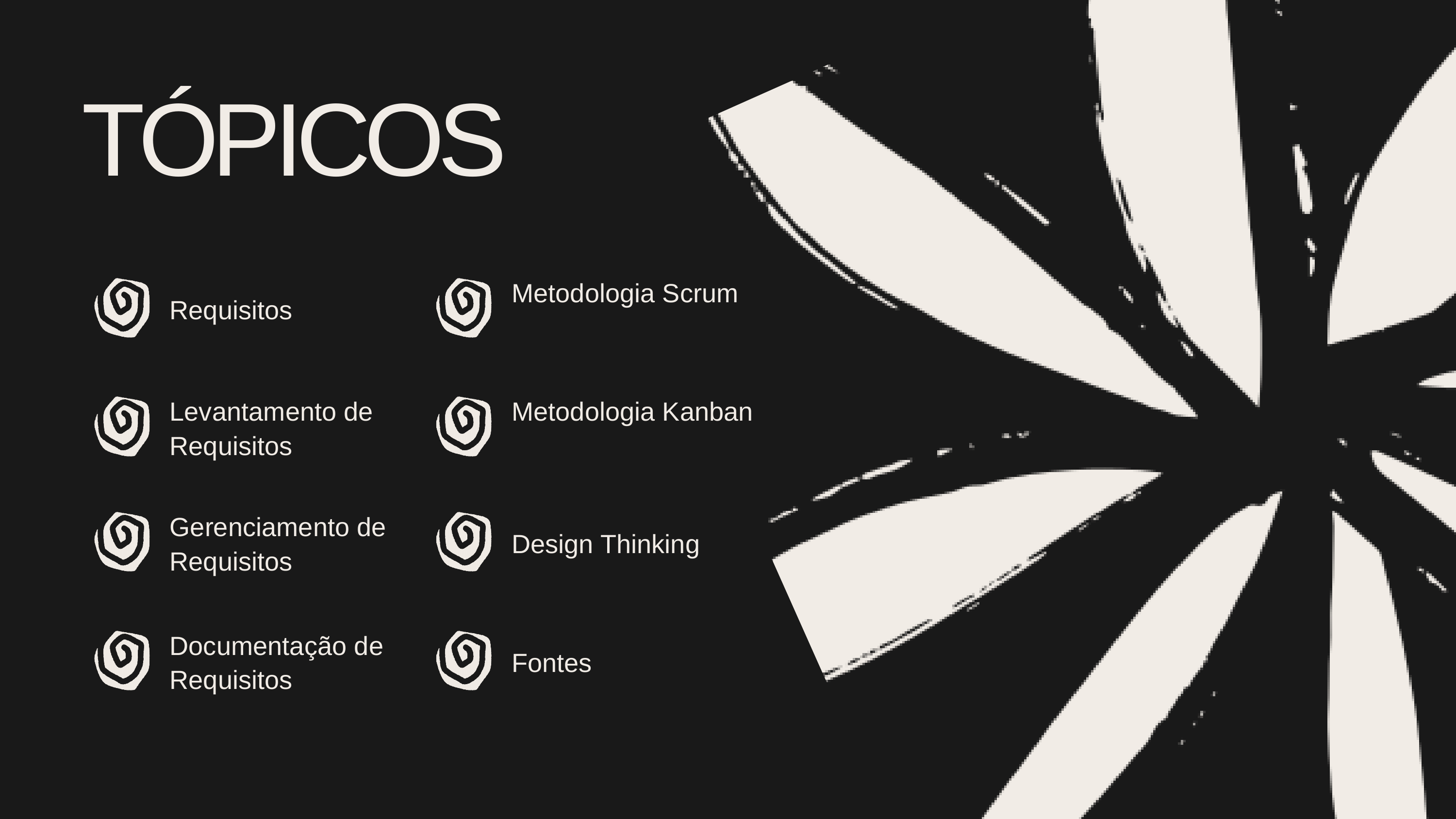

TÓPICOS
Metodologia Scrum

Requisitos
Levantamento de Requisitos
Metodologia Kanban

Gerenciamento de Requisitos

Design Thinking
Documentação de Requisitos

Fontes